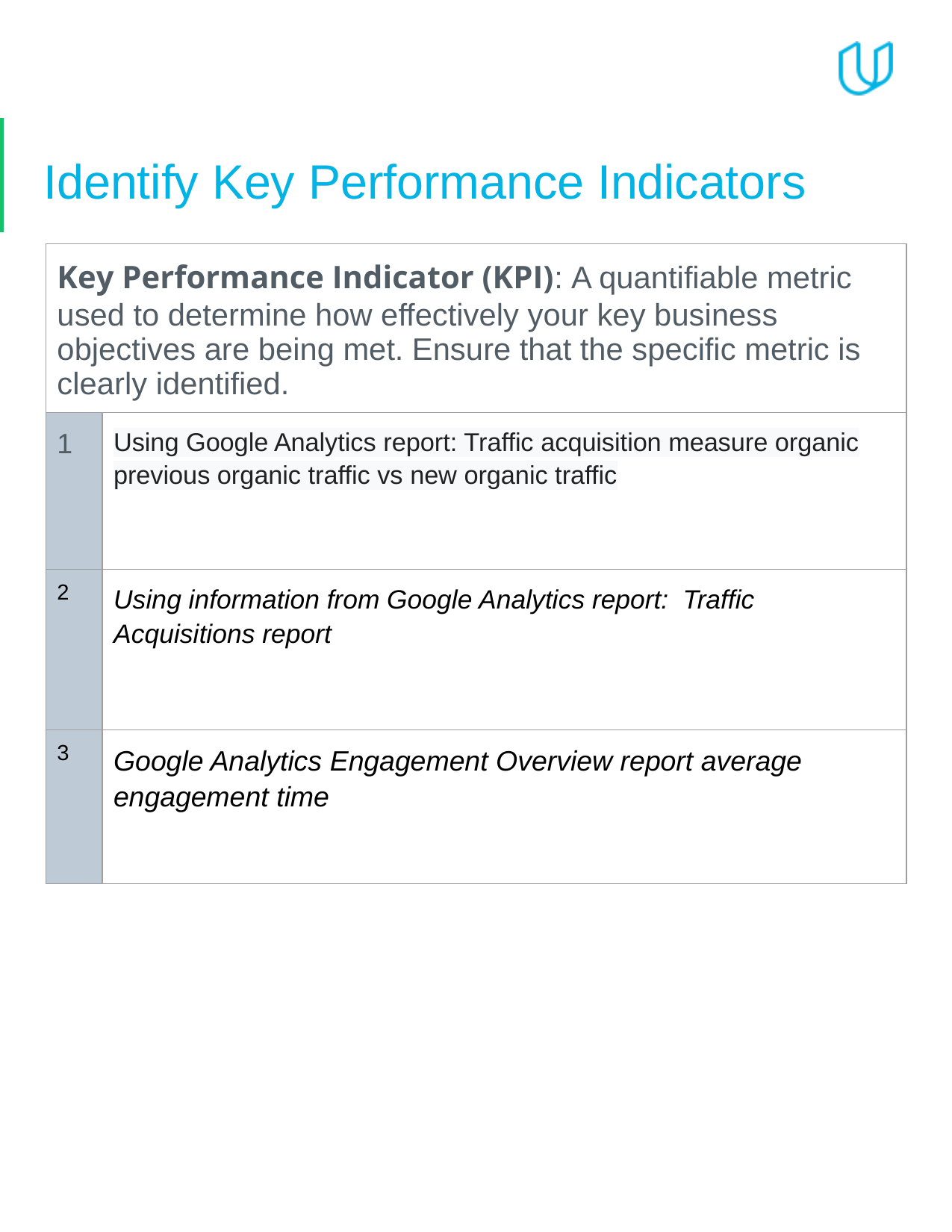

# Identify Key Performance Indicators
| Key Performance Indicator (KPI): A quantifiable metric used to determine how effectively your key business objectives are being met. Ensure that the specific metric is clearly identified. |  |
| --- | --- |
| 1 | Using Google Analytics report: Traffic acquisition measure organic previous organic traffic vs new organic traffic |
| 2 | Using information from Google Analytics report: Traffic Acquisitions report |
| 3 | Google Analytics Engagement Overview report average engagement time |